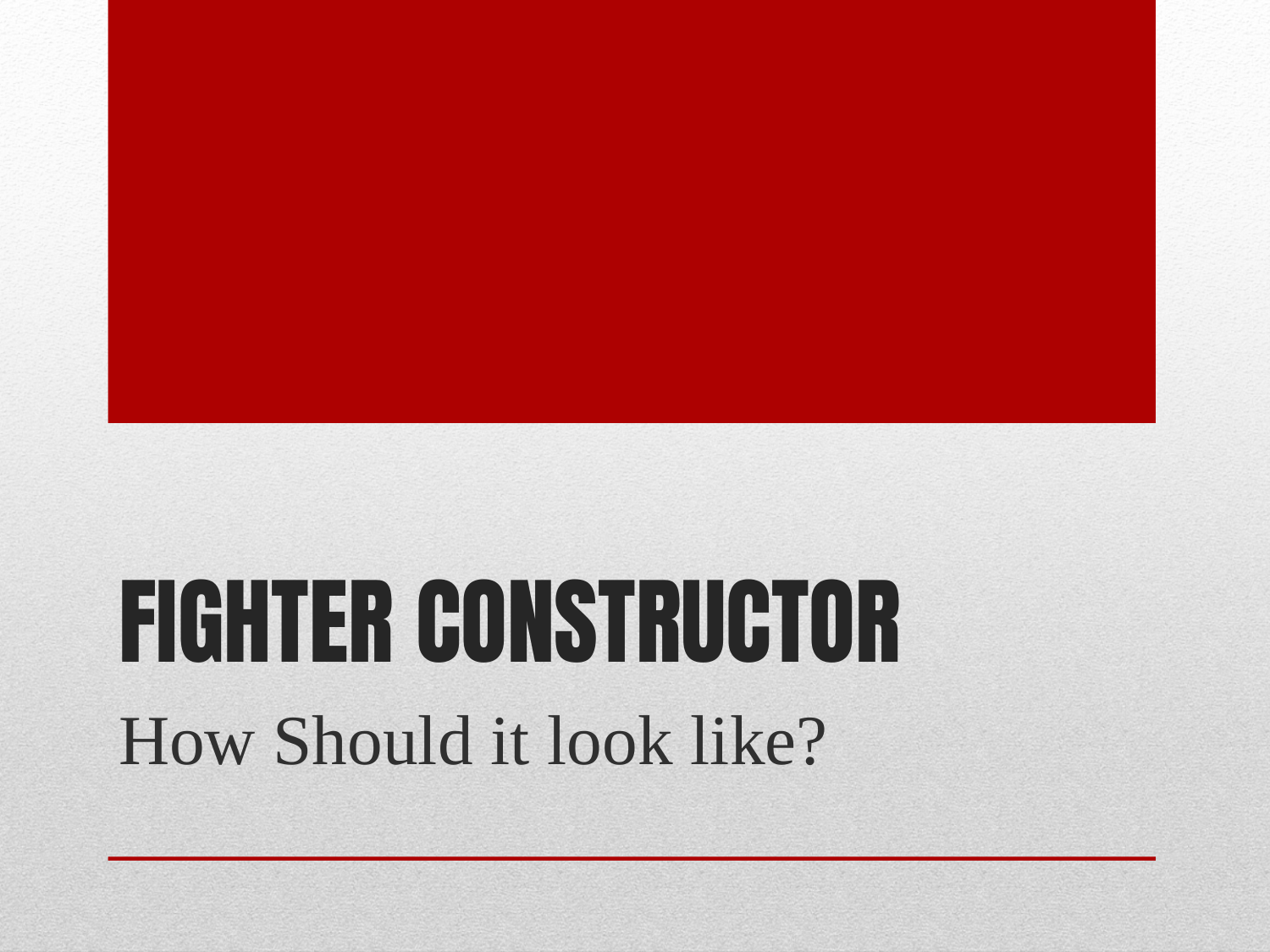

# Fighter Constructor
How Should it look like?